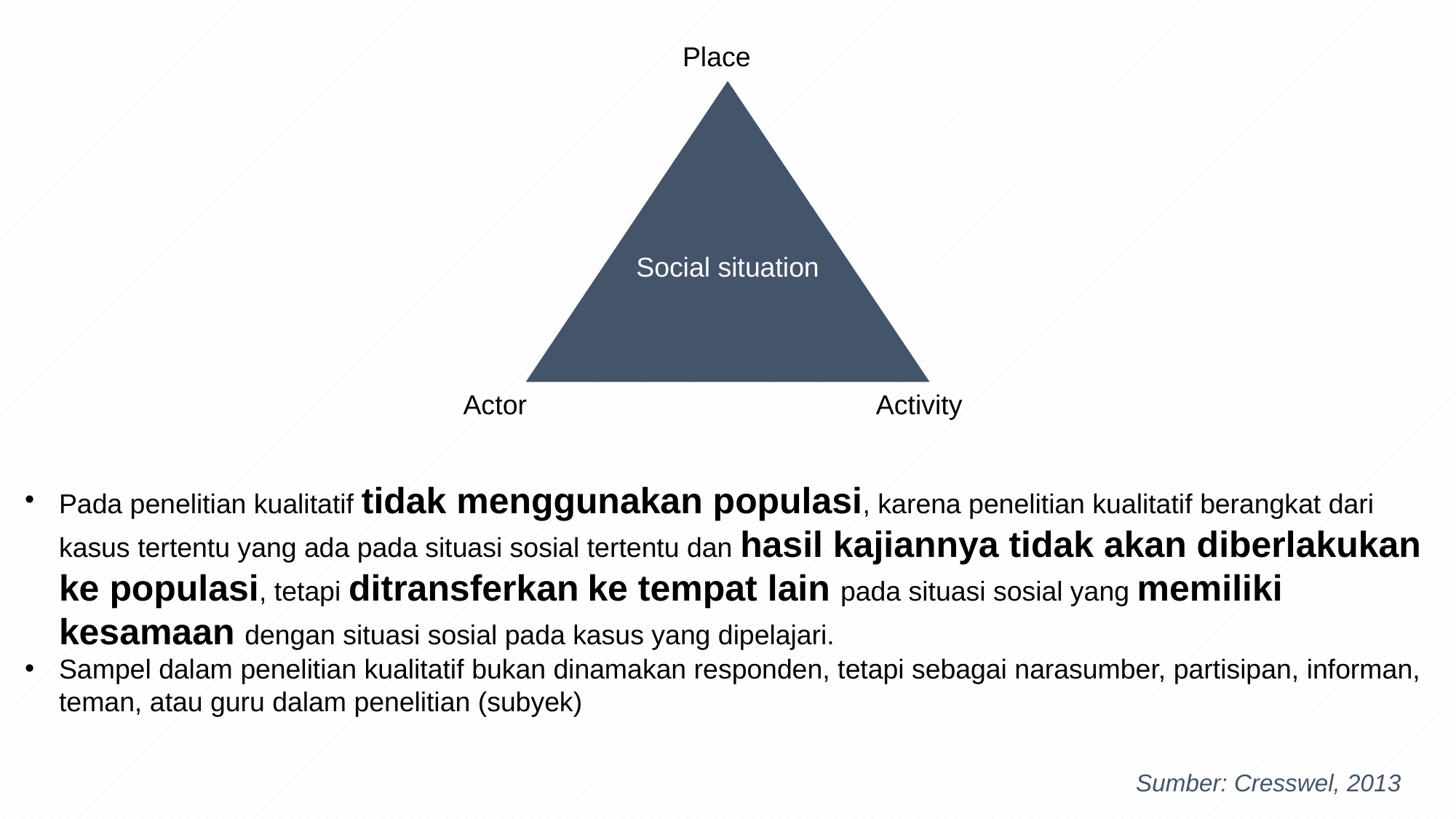

Place

Social situation
Actor
Activity
Pada penelitian kualitatif tidak menggunakan populasi, karena penelitian kualitatif berangkat dari kasus tertentu yang ada pada situasi sosial tertentu dan hasil kajiannya tidak akan diberlakukan ke populasi, tetapi ditransferkan ke tempat lain pada situasi sosial yang memiliki kesamaan dengan situasi sosial pada kasus yang dipelajari.
Sampel dalam penelitian kualitatif bukan dinamakan responden, tetapi sebagai narasumber, partisipan, informan, teman, atau guru dalam penelitian (subyek)
Sumber: Cresswel, 2013